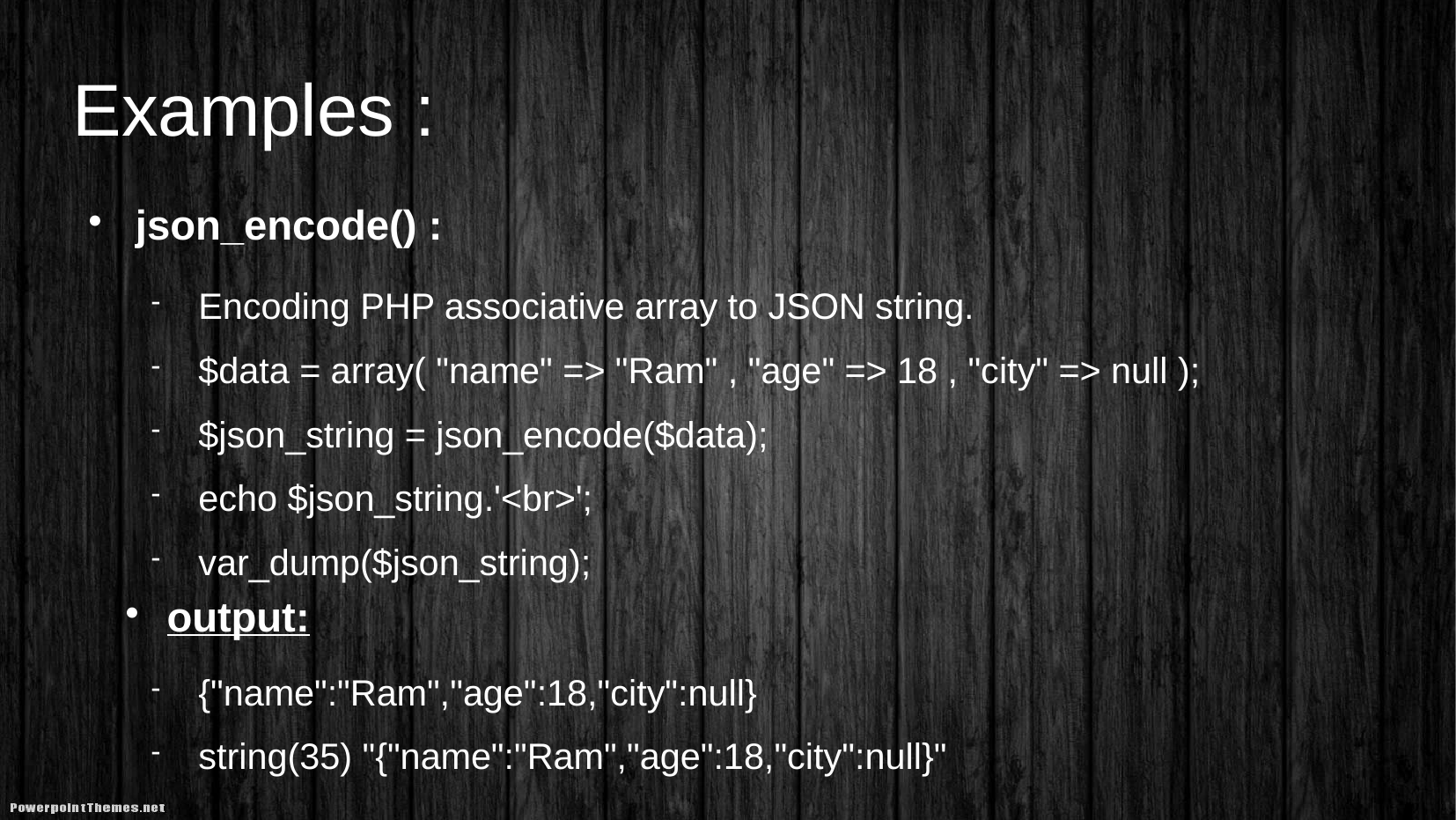

# Examples :
json_encode() :
Encoding PHP associative array to JSON string.
$data = array( "name" => "Ram" , "age" => 18 , "city" => null );
$json_string = json_encode($data);
echo $json_string.'<br>';
var_dump($json_string);
output:
{"name":"Ram","age":18,"city":null}
string(35) "{"name":"Ram","age":18,"city":null}"